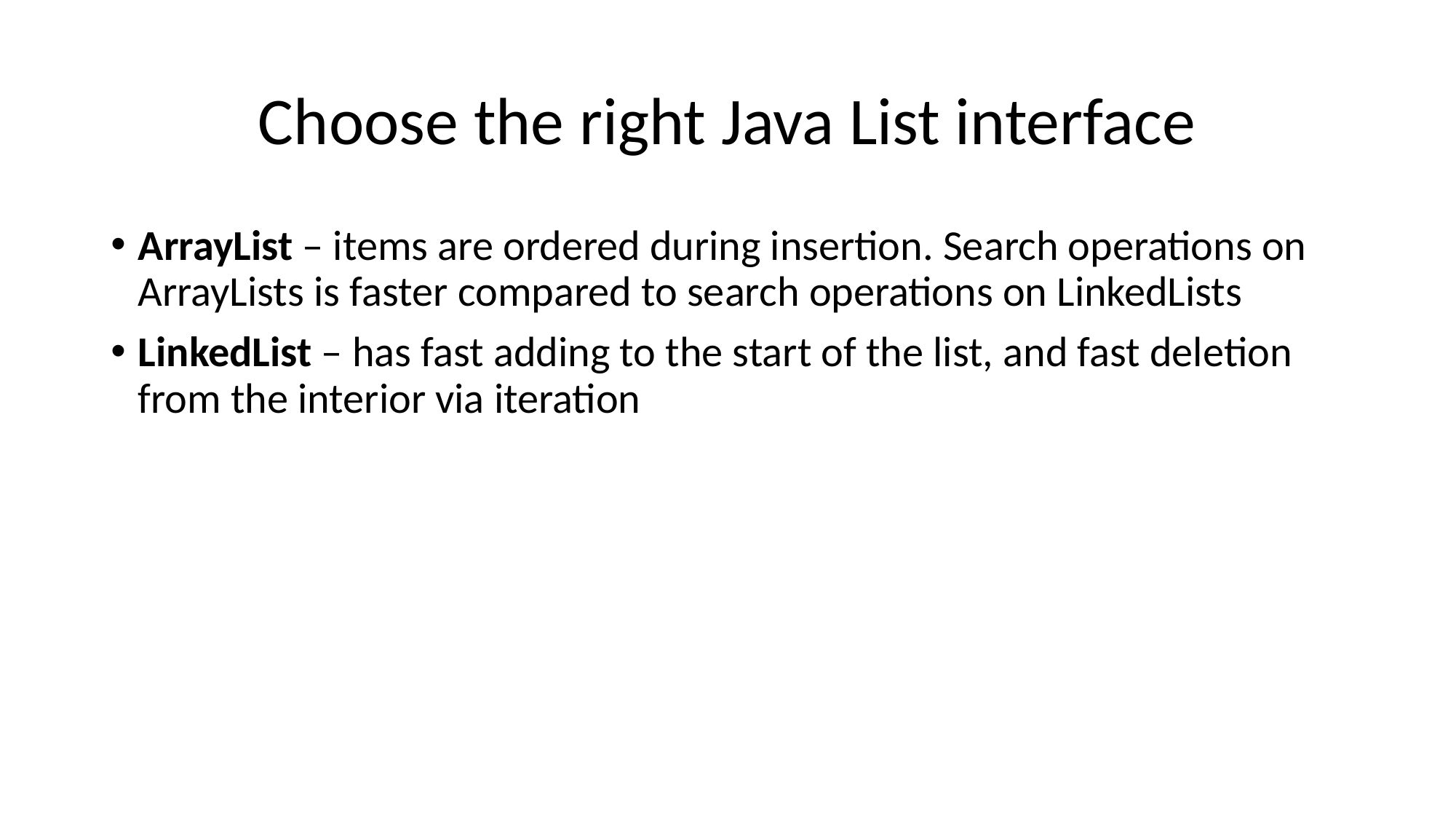

# Choose the right Java List interface
ArrayList – items are ordered during insertion. Search operations on ArrayLists is faster compared to search operations on LinkedLists
LinkedList – has fast adding to the start of the list, and fast deletion from the interior via iteration